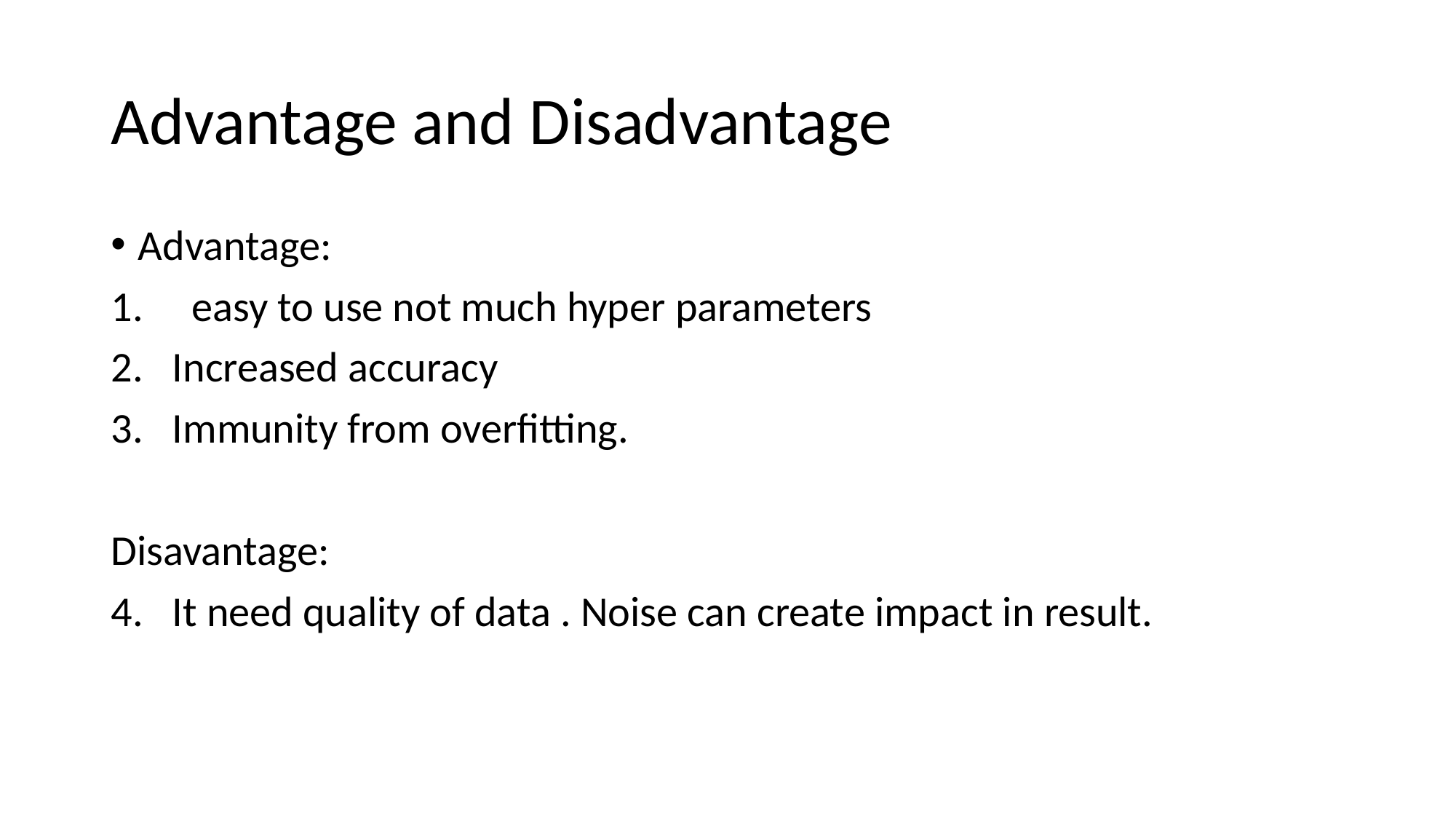

# Advantage and Disadvantage
Advantage:
  easy to use not much hyper parameters
Increased accuracy
Immunity from overfitting.

Disavantage:
It need quality of data . Noise can create impact in result.